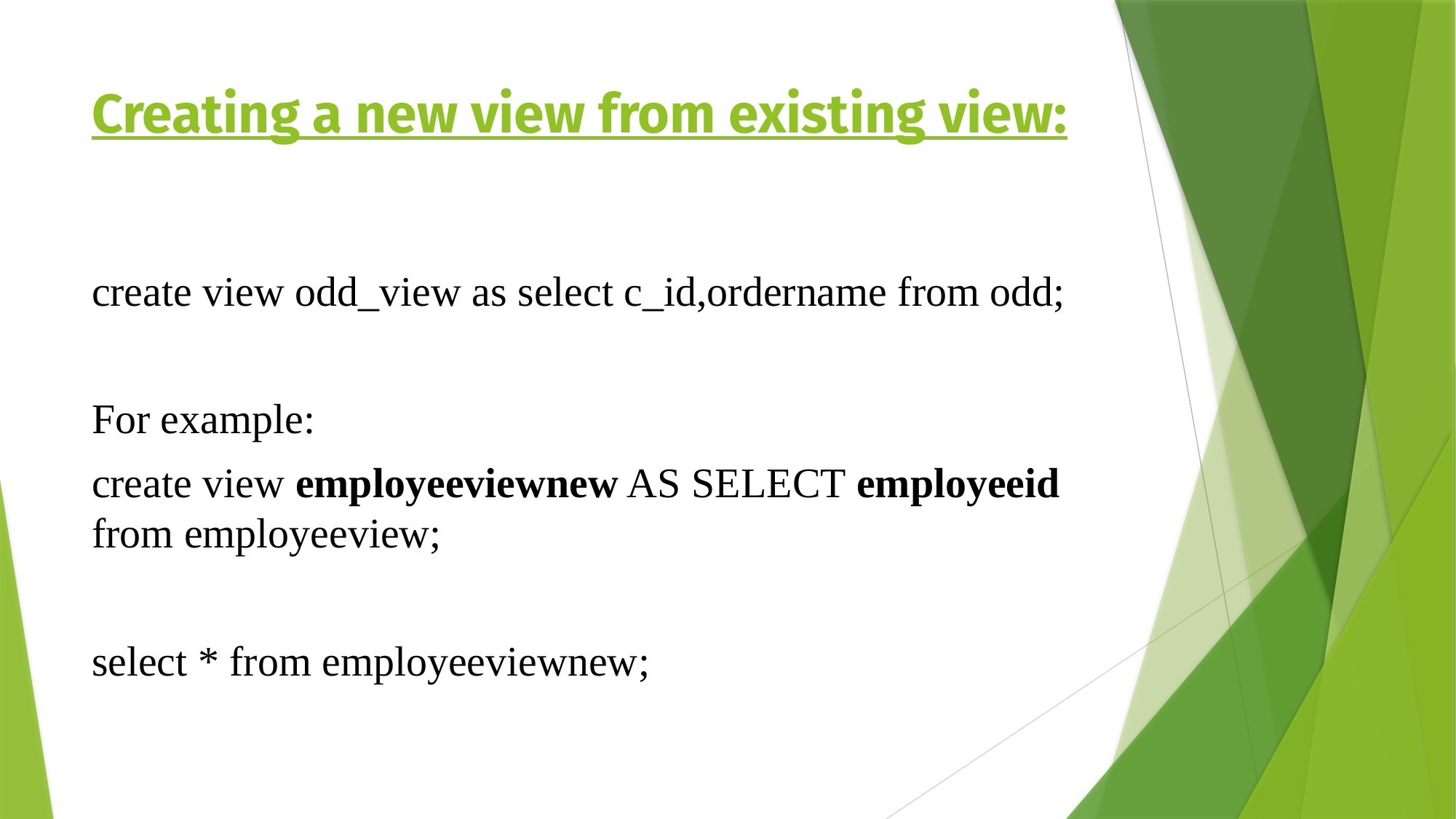

# Creating a new view from existing view:
create view odd_view as select c_id,ordername from odd;

For example:
create view employeeviewnew AS SELECT employeeid from employeeview;

select * from employeeviewnew;